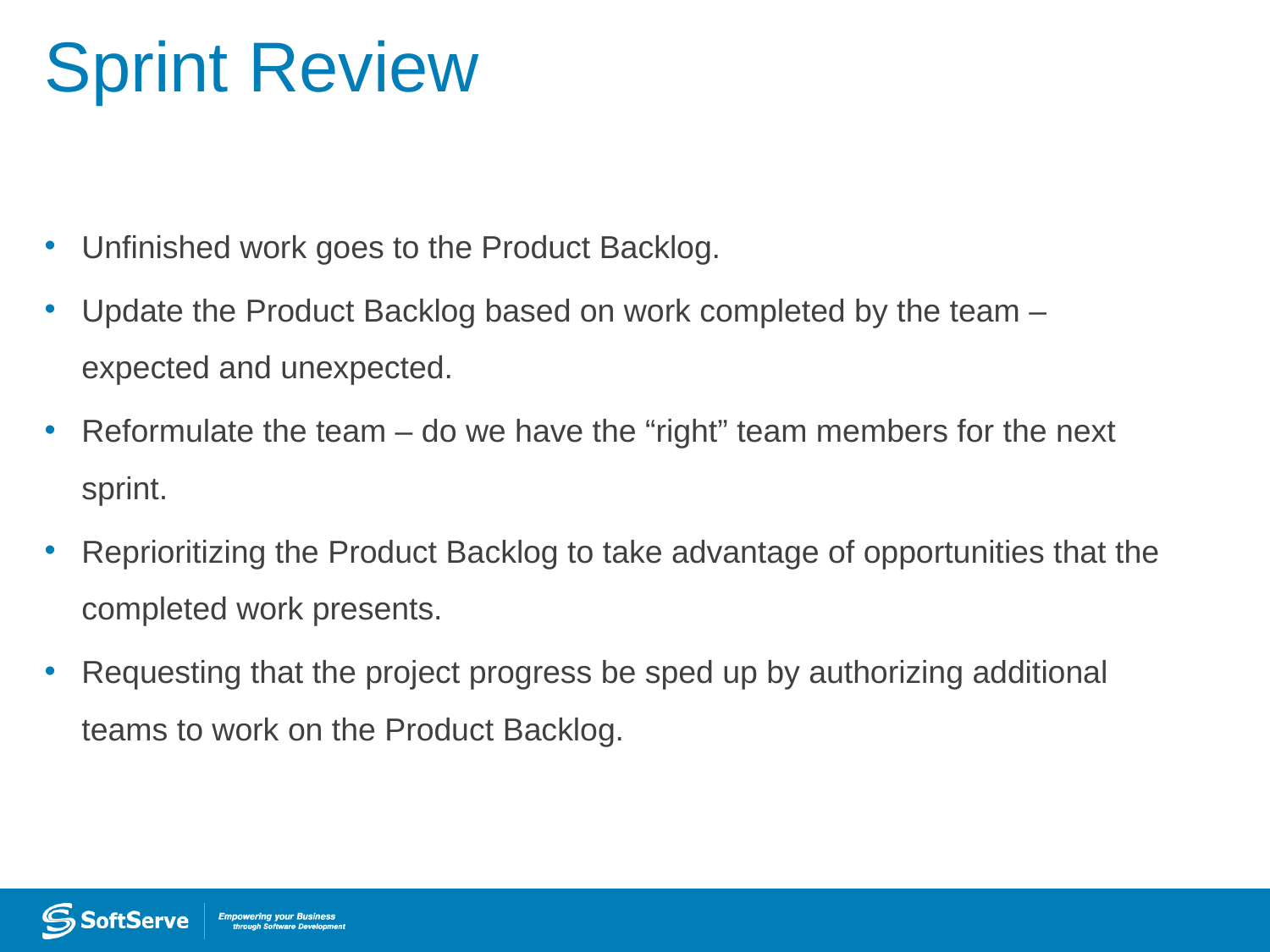

# Sprint Review
Unfinished work goes to the Product Backlog.
Update the Product Backlog based on work completed by the team – expected and unexpected.
Reformulate the team – do we have the “right” team members for the next sprint.
Reprioritizing the Product Backlog to take advantage of opportunities that the completed work presents.
Requesting that the project progress be sped up by authorizing additional teams to work on the Product Backlog.